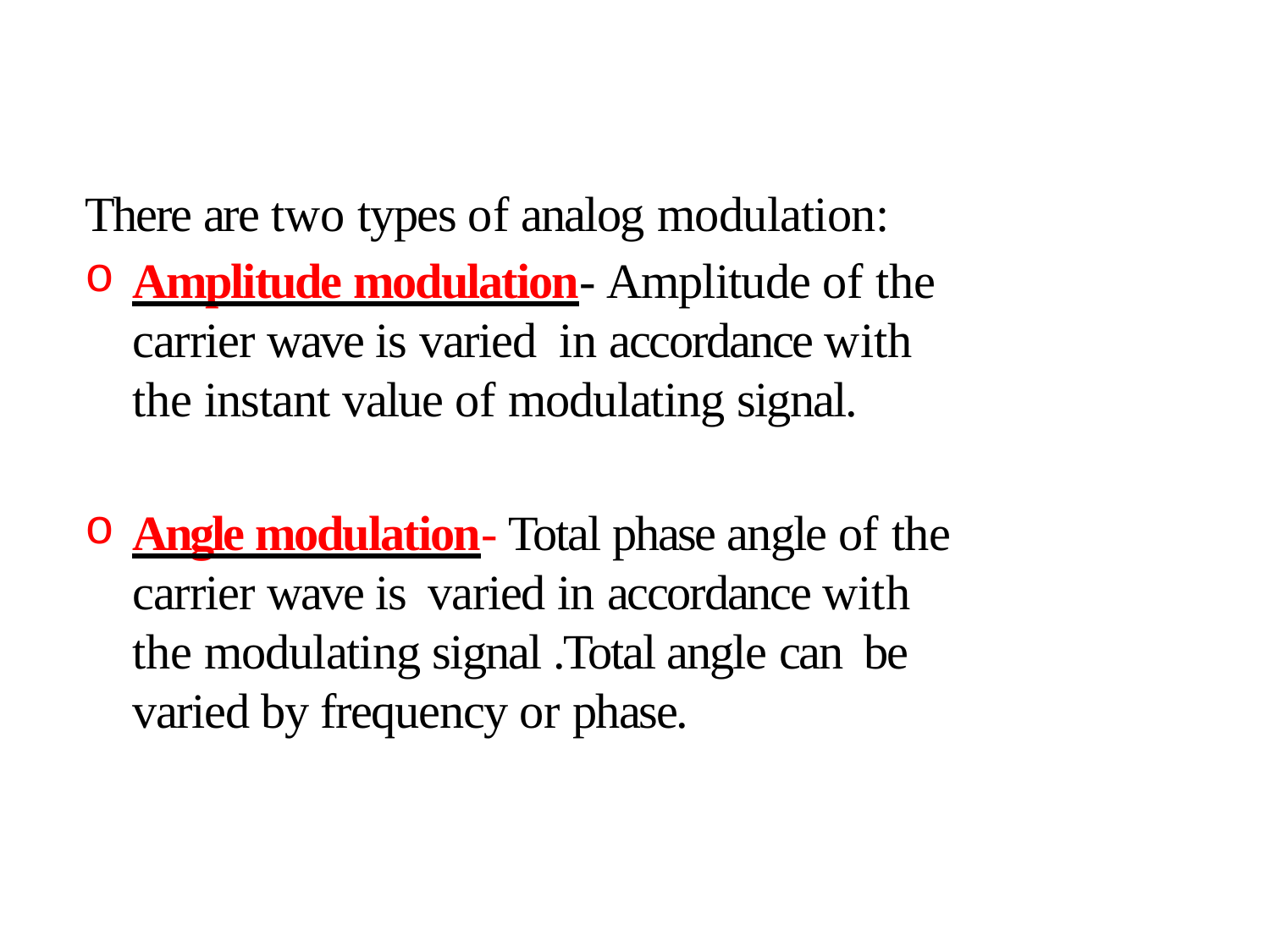

There are two types of analog modulation:
Amplitude modulation- Amplitude of the carrier wave is varied  in accordance with the instant value of modulating signal.

Angle modulation- Total phase angle of the carrier wave is  varied in accordance with the modulating signal .Total angle can  be varied by frequency or phase.